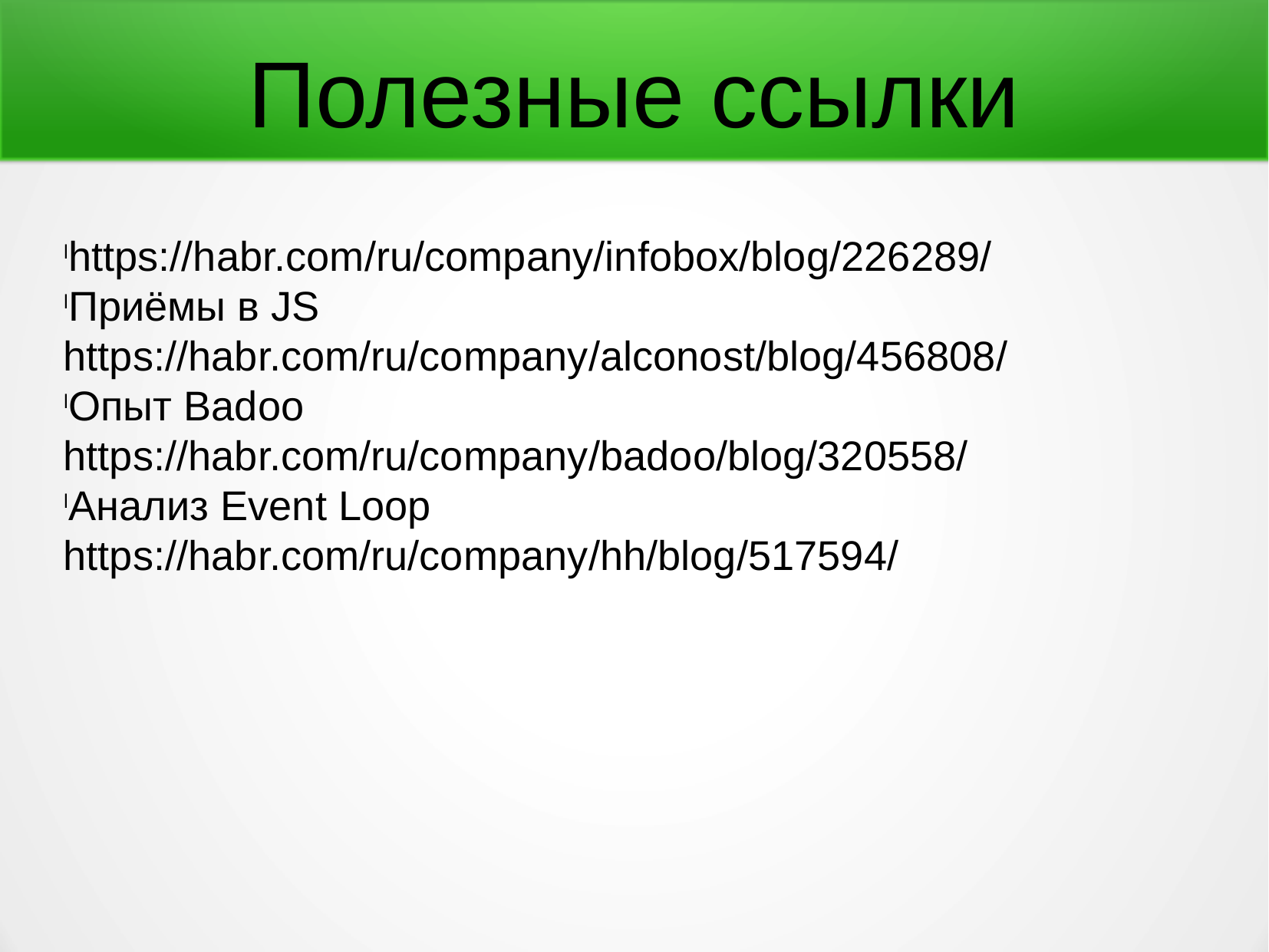

Полезные ссылки
https://habr.com/ru/company/infobox/blog/226289/
Приёмы в JS https://habr.com/ru/company/alconost/blog/456808/
Опыт Badoo https://habr.com/ru/company/badoo/blog/320558/
Анализ Event Loop
https://habr.com/ru/company/hh/blog/517594/